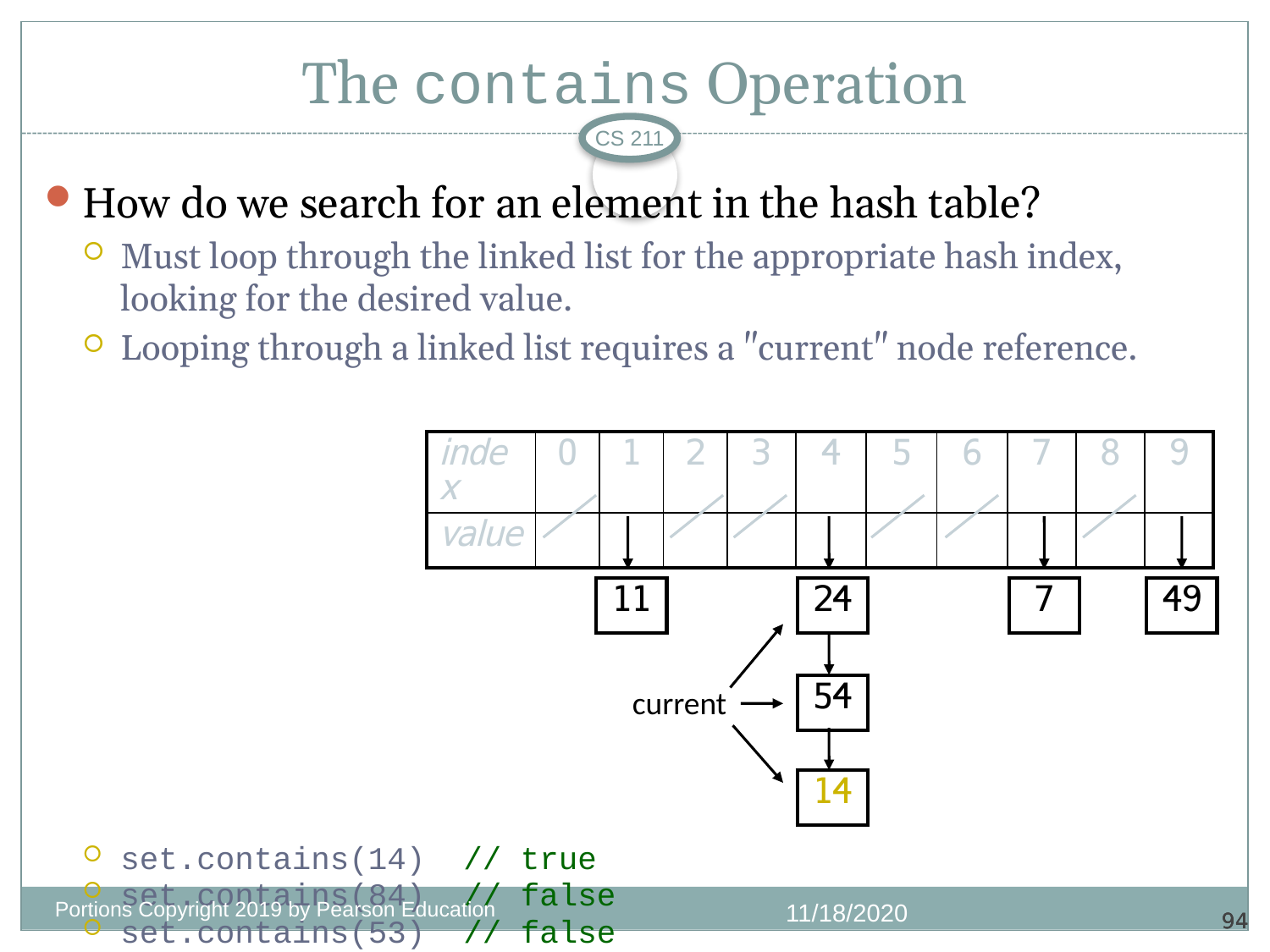

# The contains Operation
CS 211
How do we search for an element in the hash table?
Must loop through the linked list for the appropriate hash index,
looking for the desired value.
Looping through a linked list requires a "current" node reference.

set.contains(14)  // true
set.contains(84)  // false
set.contains(53)  // false
| index | 0 | 1 | 2 | 3 | 4 | 5 | 6 | 7 | 8 | 9 |
| --- | --- | --- | --- | --- | --- | --- | --- | --- | --- | --- |
| value |  |  |  |  |  |  |  |  |  |  |

| 11 |
| --- |
| 24 |
| --- |
| 7 |
| --- |
| 49 |
| --- |

| 54 |
| --- |
current

| 14 |
| --- |
Portions Copyright 2019 by Pearson Education
11/18/2020